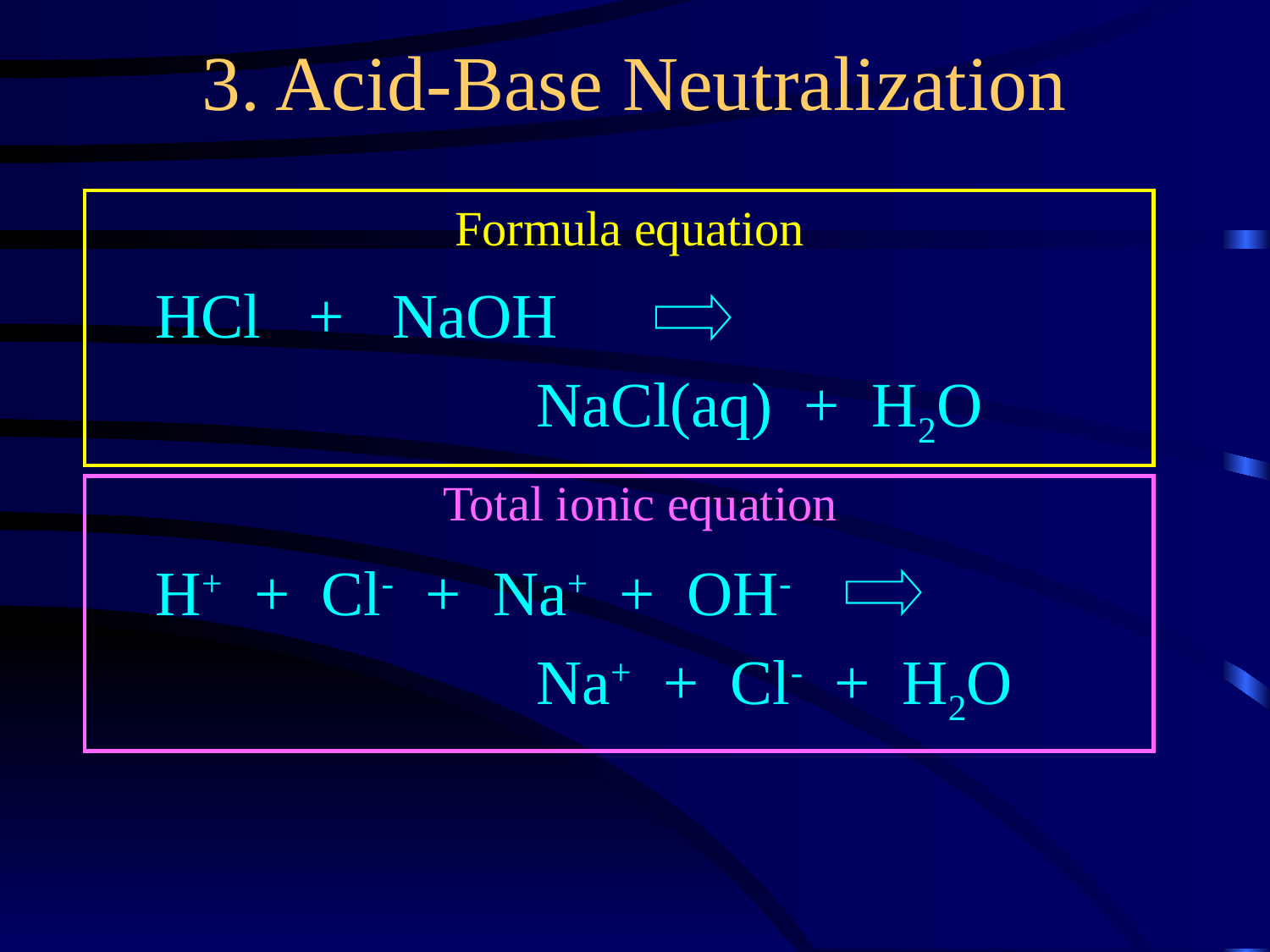

3. Acid-Base Neutralization

HCl   +   NaOH
                        NaCl(aq)  +  H2O

H+  +  Cl-  +  Na+  +  OH-
                        Na+  +  Cl-  +  H2O

Formula equation

Total ionic equation